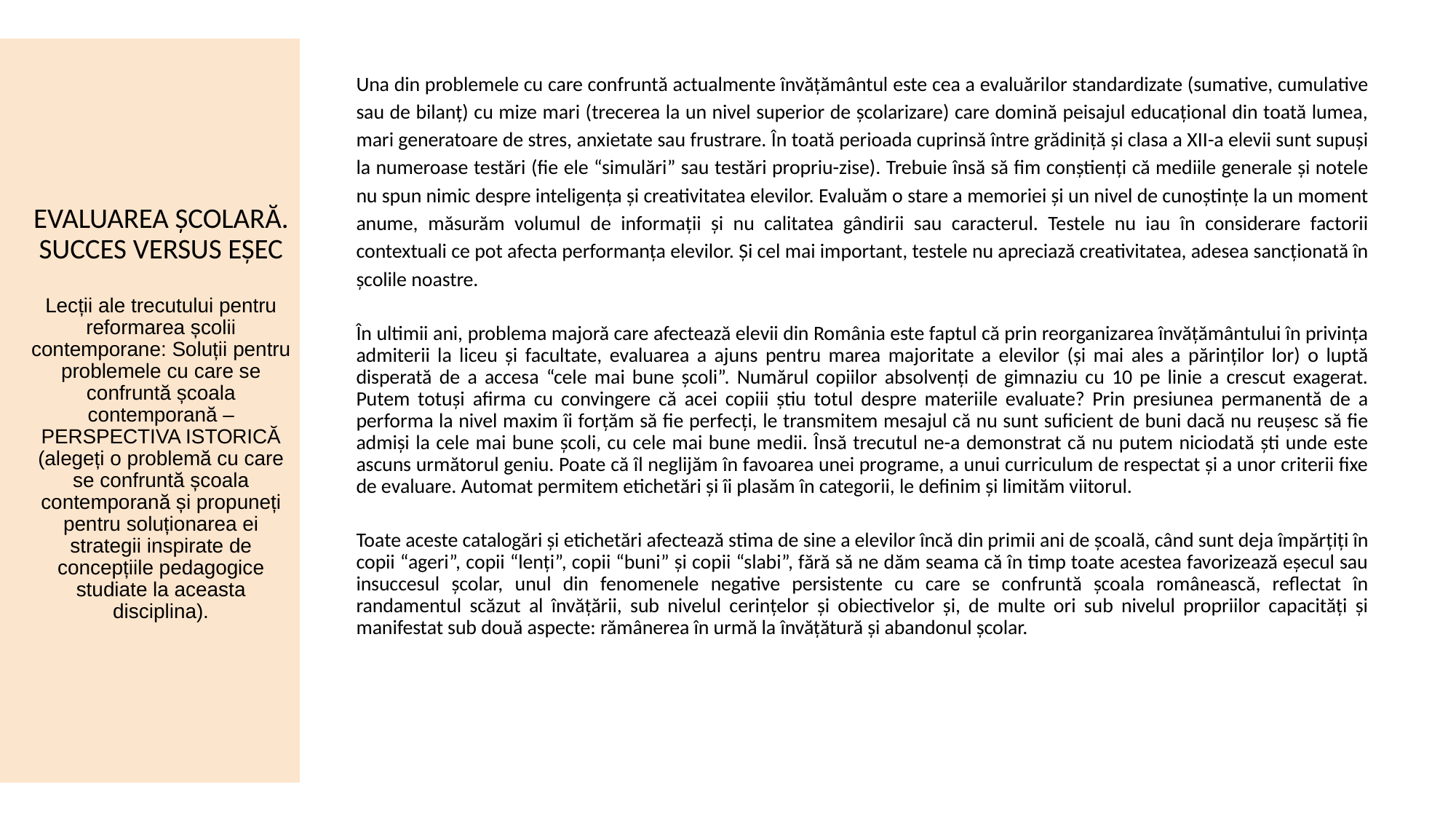

Una din problemele cu care confruntă actualmente învățământul este cea a evaluărilor standardizate (sumative, cumulative sau de bilanț) cu mize mari (trecerea la un nivel superior de școlarizare) care domină peisajul educațional din toată lumea, mari generatoare de stres, anxietate sau frustrare. În toată perioada cuprinsă între grădiniță și clasa a XII-a elevii sunt supuși la numeroase testări (fie ele “simulări” sau testări propriu-zise). Trebuie însă să fim conștienți că mediile generale și notele nu spun nimic despre inteligența și creativitatea elevilor. Evaluăm o stare a memoriei și un nivel de cunoștințe la un moment anume, măsurăm volumul de informații și nu calitatea gândirii sau caracterul. Testele nu iau în considerare factorii contextuali ce pot afecta performanța elevilor. Și cel mai important, testele nu apreciază creativitatea, adesea sancționată în școlile noastre.
În ultimii ani, problema majoră care afectează elevii din România este faptul că prin reorganizarea învățământului în privința admiterii la liceu și facultate, evaluarea a ajuns pentru marea majoritate a elevilor (și mai ales a părinților lor) o luptă disperată de a accesa “cele mai bune școli”. Numărul copiilor absolvenți de gimnaziu cu 10 pe linie a crescut exagerat. Putem totuși afirma cu convingere că acei copiii știu totul despre materiile evaluate? Prin presiunea permanentă de a performa la nivel maxim îi forțăm să fie perfecți, le transmitem mesajul că nu sunt suficient de buni dacă nu reușesc să fie admiși la cele mai bune școli, cu cele mai bune medii. Însă trecutul ne-a demonstrat că nu putem niciodată ști unde este ascuns următorul geniu. Poate că îl neglijăm în favoarea unei programe, a unui curriculum de respectat și a unor criterii fixe de evaluare. Automat permitem etichetări și îi plasăm în categorii, le definim și limităm viitorul.
Toate aceste catalogări și etichetări afectează stima de sine a elevilor încă din primii ani de școală, când sunt deja împărțiți în copii “ageri”, copii “lenți”, copii “buni” și copii “slabi”, fără să ne dăm seama că în timp toate acestea favorizează eșecul sau insuccesul școlar, unul din fenomenele negative persistente cu care se confruntă școala românească, reflectat în randamentul scăzut al învățării, sub nivelul cerințelor și obiectivelor și, de multe ori sub nivelul propriilor capacități și manifestat sub două aspecte: rămânerea în urmă la învățătură și abandonul școlar.

EVALUAREA ȘCOLARĂ. SUCCES VERSUS EȘEC

Lecții ale trecutului pentru reformarea școlii contemporane: Soluții pentru problemele cu care se confruntă școala contemporană – PERSPECTIVA ISTORICĂ (alegeți o problemă cu care se confruntă școala contemporană și propuneți pentru soluționarea ei strategii inspirate de concepțiile pedagogice studiate la aceasta disciplina).